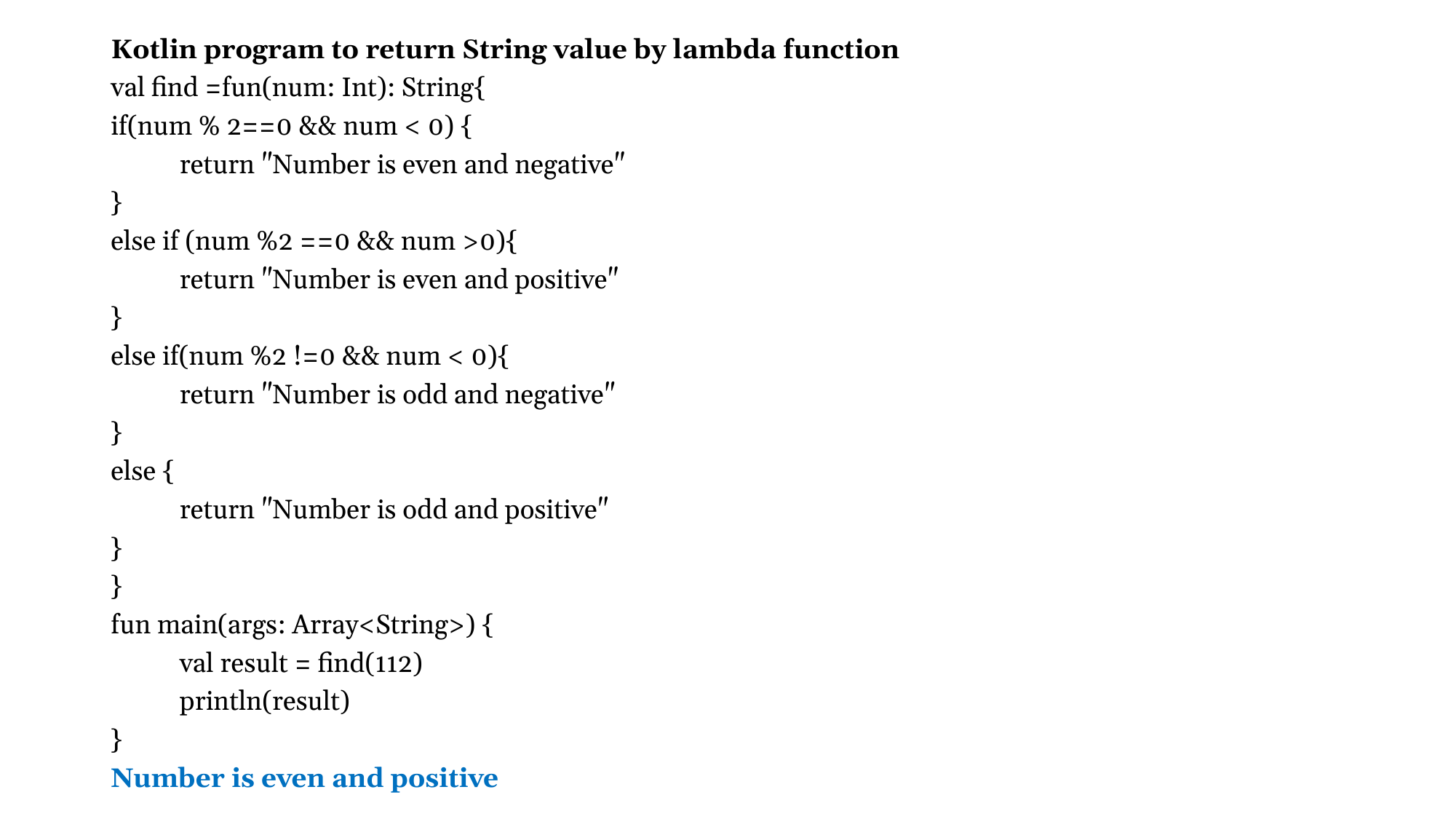

Kotlin program to return String value by lambda function
val find =fun(num: Int): String{
if(num % 2==0 && num < 0) {
	return "Number is even and negative"
}
else if (num %2 ==0 && num >0){
	return "Number is even and positive"
}
else if(num %2 !=0 && num < 0){
	return "Number is odd and negative"
}
else {
	return "Number is odd and positive"
}
}
fun main(args: Array<String>) {
	val result = find(112)
	println(result)
}
Number is even and positive